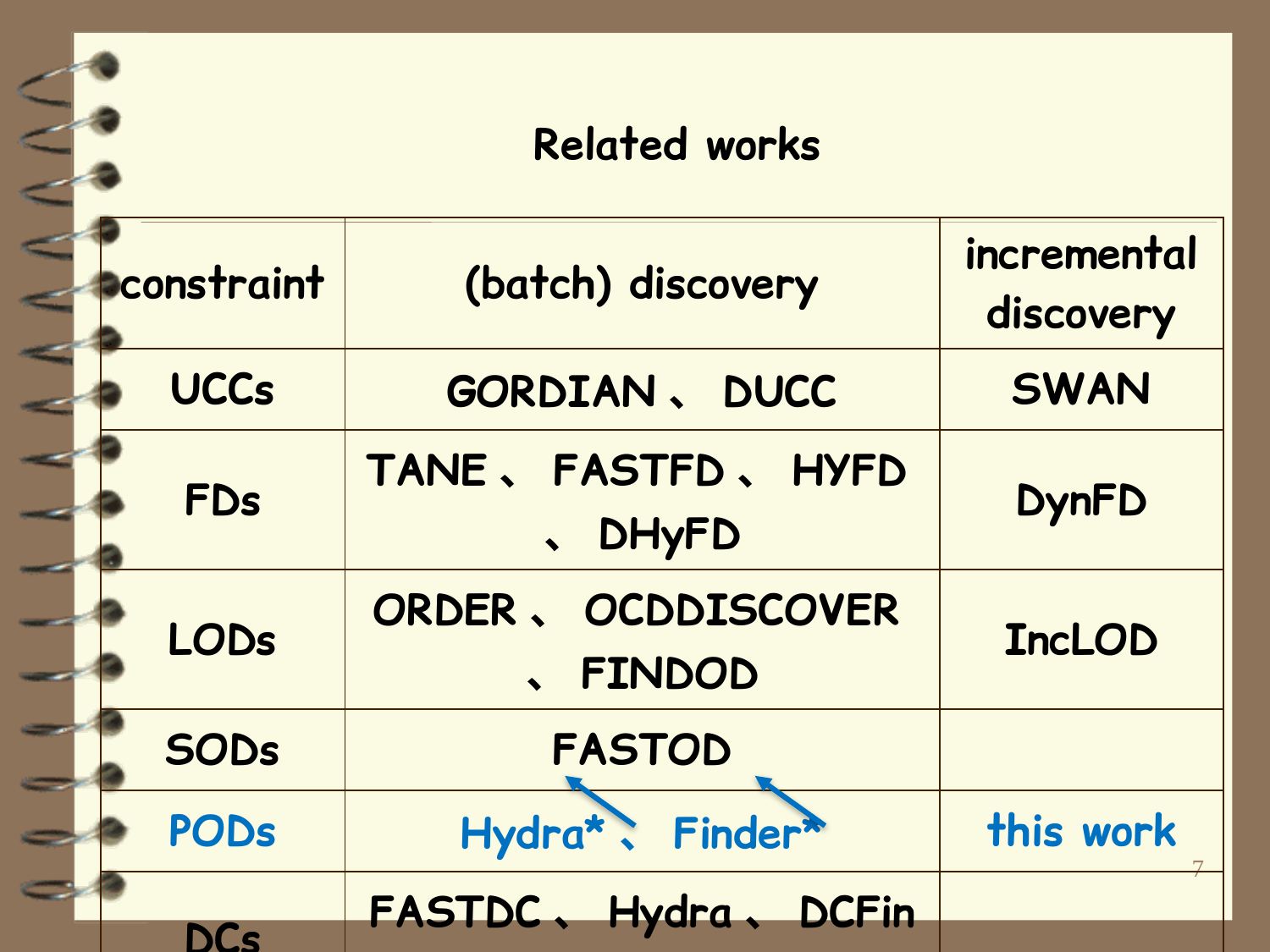

# Related works
| constraint | (batch) discovery | incremental discovery |
| --- | --- | --- |
| UCCs | GORDIAN、DUCC | SWAN |
| FDs | TANE、FASTFD、HYFD、DHyFD | DynFD |
| LODs | ORDER、OCDDISCOVER、FINDOD | IncLOD |
| SODs | FASTOD |  |
| PODs | Hydra\*、Finder\* | this work |
| DCs | FASTDC、Hydra、DCFinder |  |
7